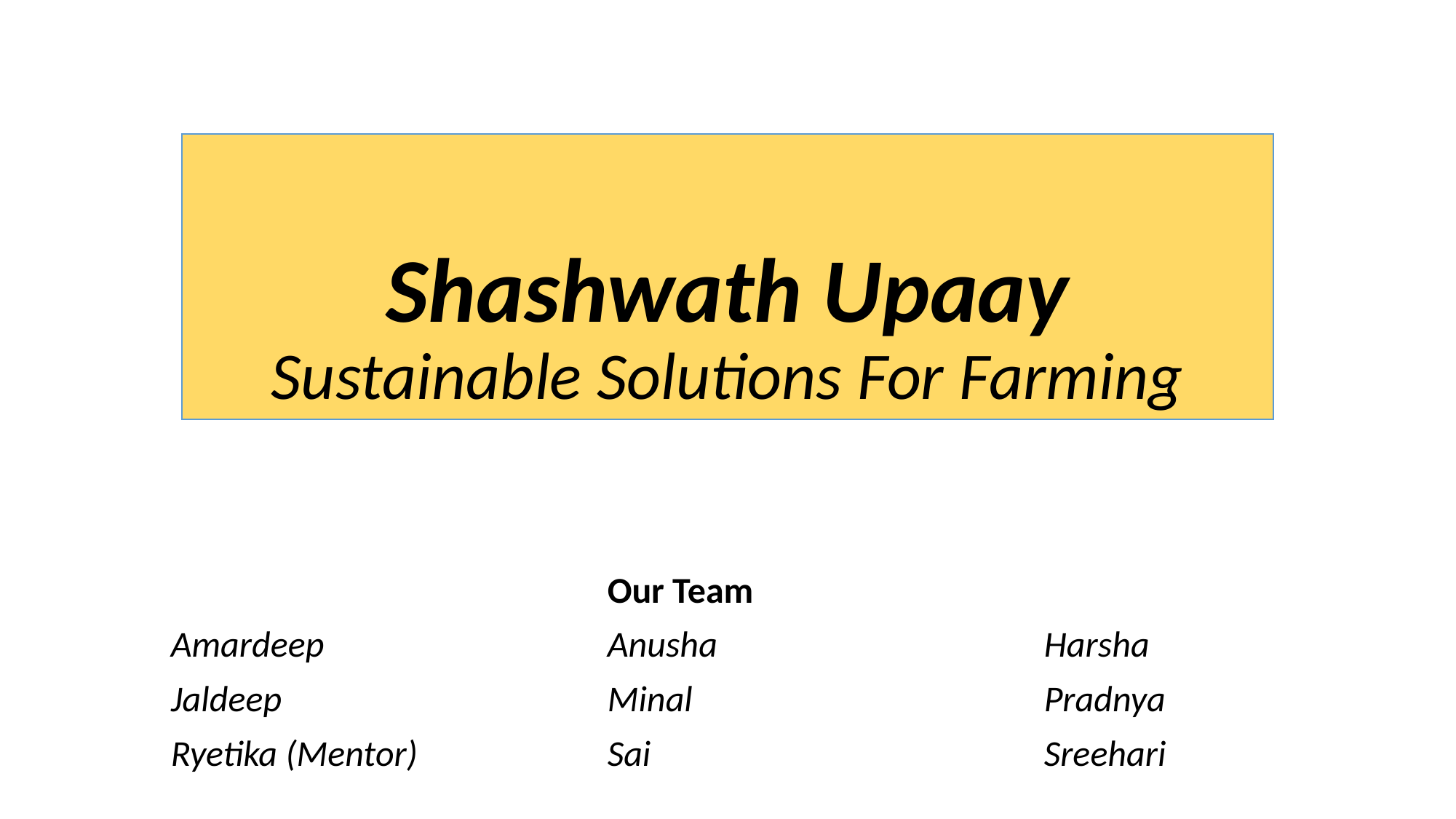

# Shashwath Upaay Sustainable Solutions For Farming
				Our Team
Amardeep			Anusha			Harsha
Jaldeep 		 	Minal				Pradnya
Ryetika (Mentor)		Sai				Sreehari